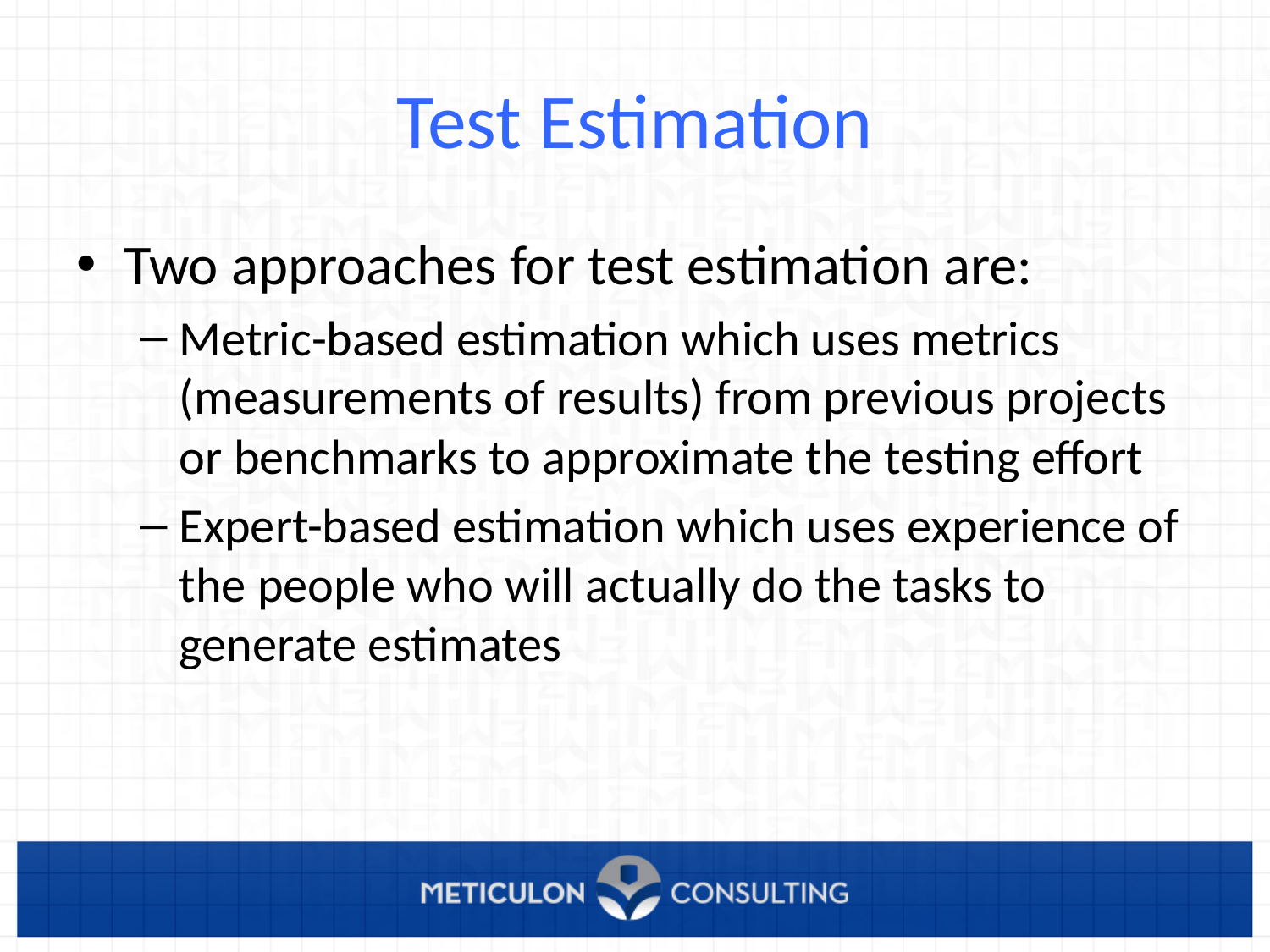

# Test Estimation
Two approaches for test estimation are:
Metric-based estimation which uses metrics (measurements of results) from previous projects or benchmarks to approximate the testing effort
Expert-based estimation which uses experience of the people who will actually do the tasks to generate estimates